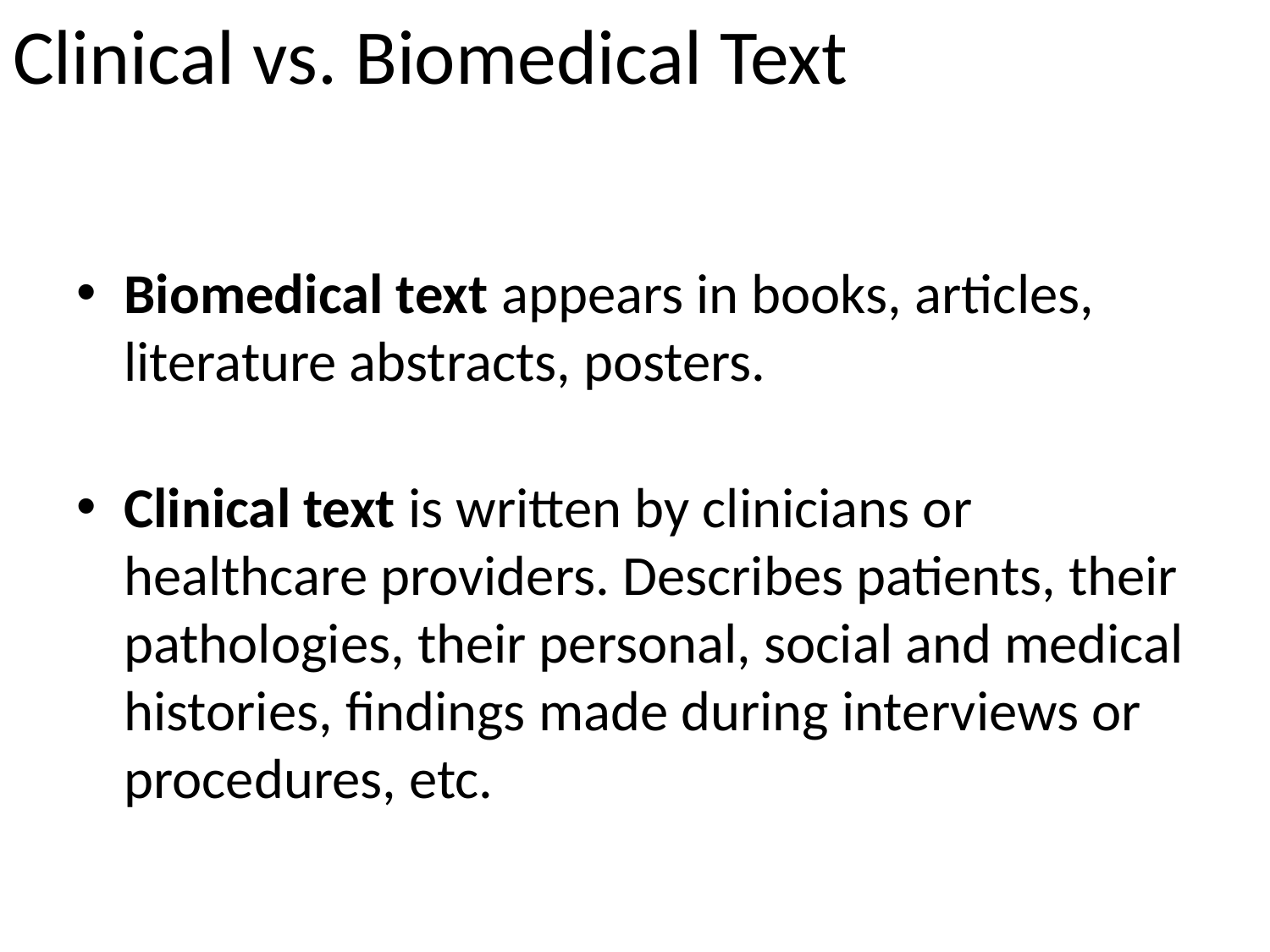

# Clinical vs. Biomedical Text
Biomedical text appears in books, articles, literature abstracts, posters.
Clinical text is written by clinicians or healthcare providers. Describes patients, their pathologies, their personal, social and medical histories, findings made during interviews or procedures, etc.